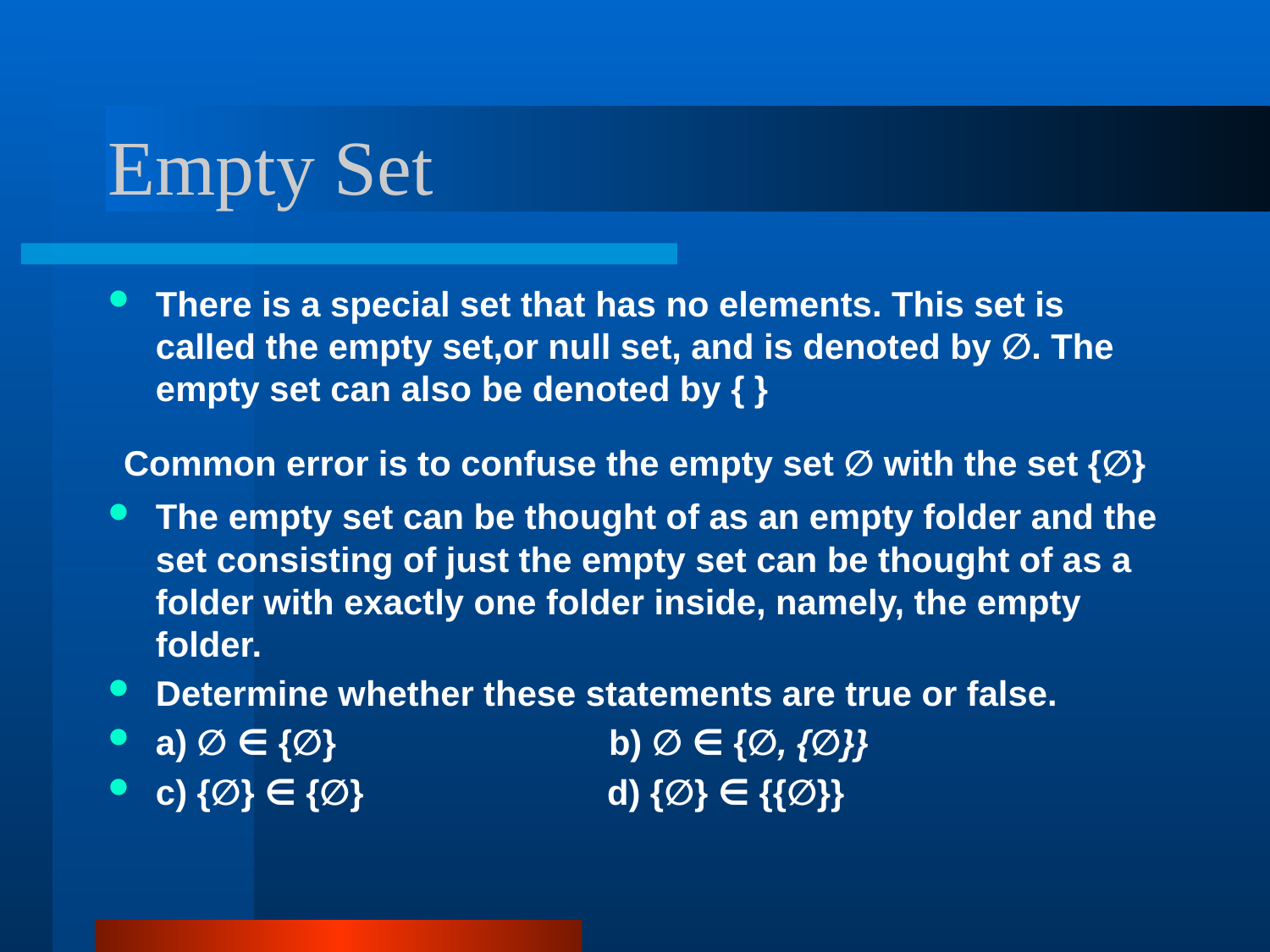

# Empty Set
There is a special set that has no elements. This set is called the empty set,or null set, and is denoted by ∅. The empty set can also be denoted by { }
 Common error is to confuse the empty set ∅ with the set {∅}
The empty set can be thought of as an empty folder and the set consisting of just the empty set can be thought of as a folder with exactly one folder inside, namely, the empty folder.
Determine whether these statements are true or false.
a) ∅ ∈ {∅}                            b) ∅ ∈ {∅, {∅}}
c) {∅} ∈ {∅}                         d) {∅} ∈ {{∅}}